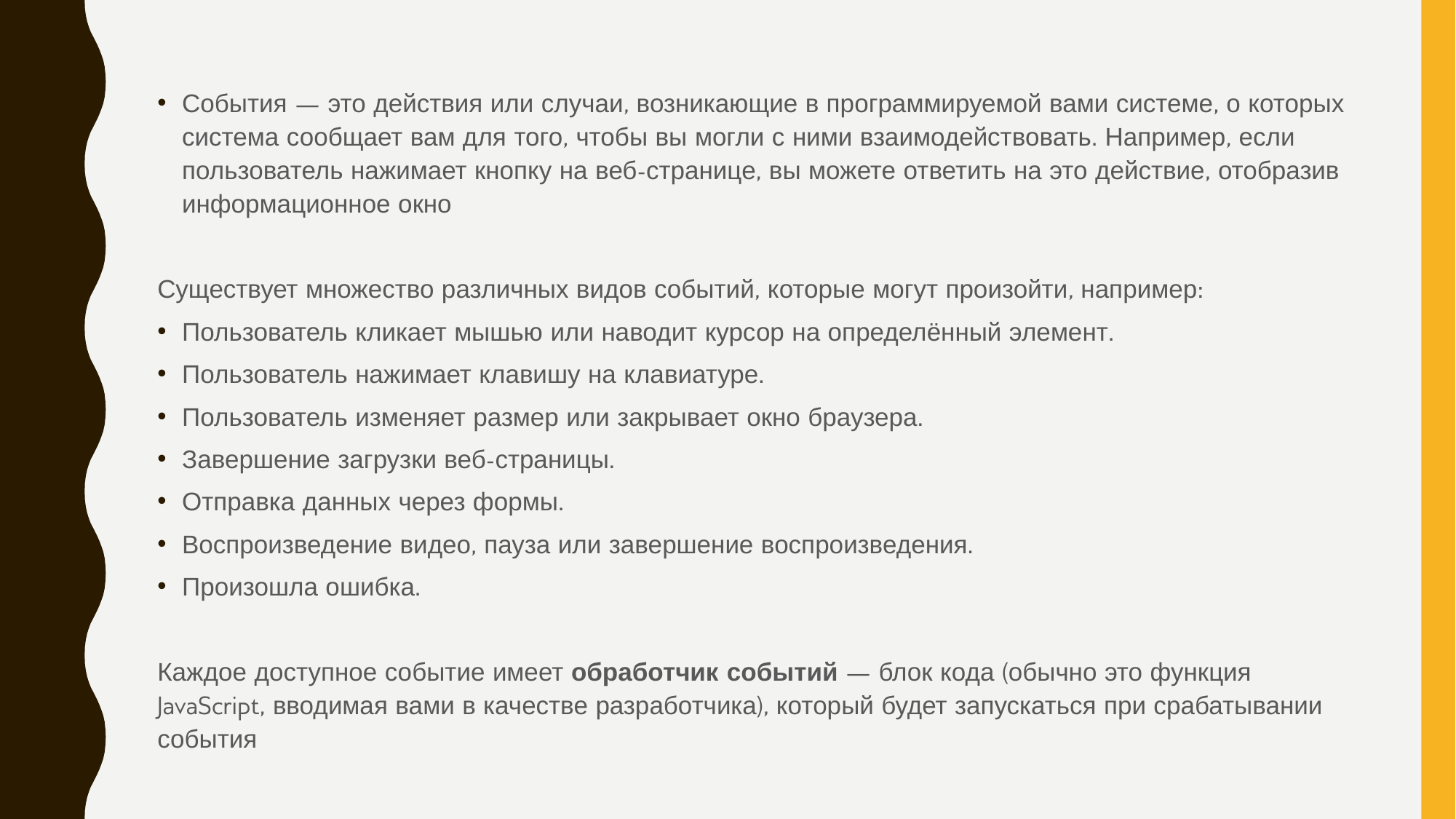

События — это действия или случаи, возникающие в программируемой вами системе, о которых система сообщает вам для того, чтобы вы могли с ними взаимодействовать. Например, если пользователь нажимает кнопку на веб-странице, вы можете ответить на это действие, отобразив информационное окно

Существует множество различных видов событий, которые могут произойти, например:
Пользователь кликает мышью или наводит курсор на определённый элемент.
Пользователь нажимает клавишу на клавиатуре.
Пользователь изменяет размер или закрывает окно браузера.
Завершение загрузки веб-страницы.
Отправка данных через формы.
Воспроизведение видео, пауза или завершение воспроизведения.
Произошла ошибка.

Каждое доступное событие имеет обработчик событий — блок кода (обычно это функция JavaScript, вводимая вами в качестве разработчика), который будет запускаться при срабатывании события